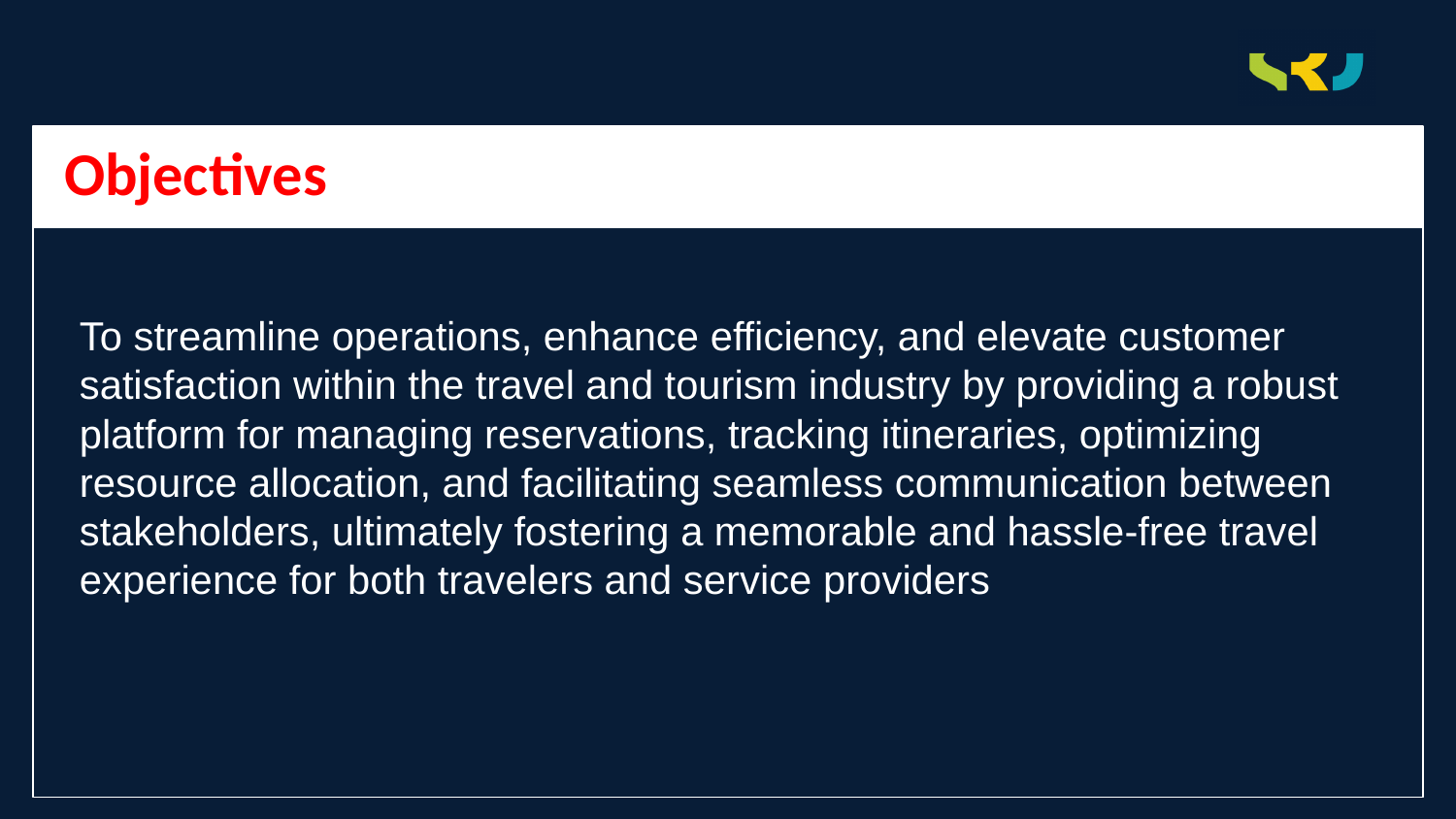

Objectives

To streamline operations, enhance efficiency, and elevate customer satisfaction within the travel and tourism industry by providing a robust platform for managing reservations, tracking itineraries, optimizing resource allocation, and facilitating seamless communication between stakeholders, ultimately fostering a memorable and hassle-free travel experience for both travelers and service providers